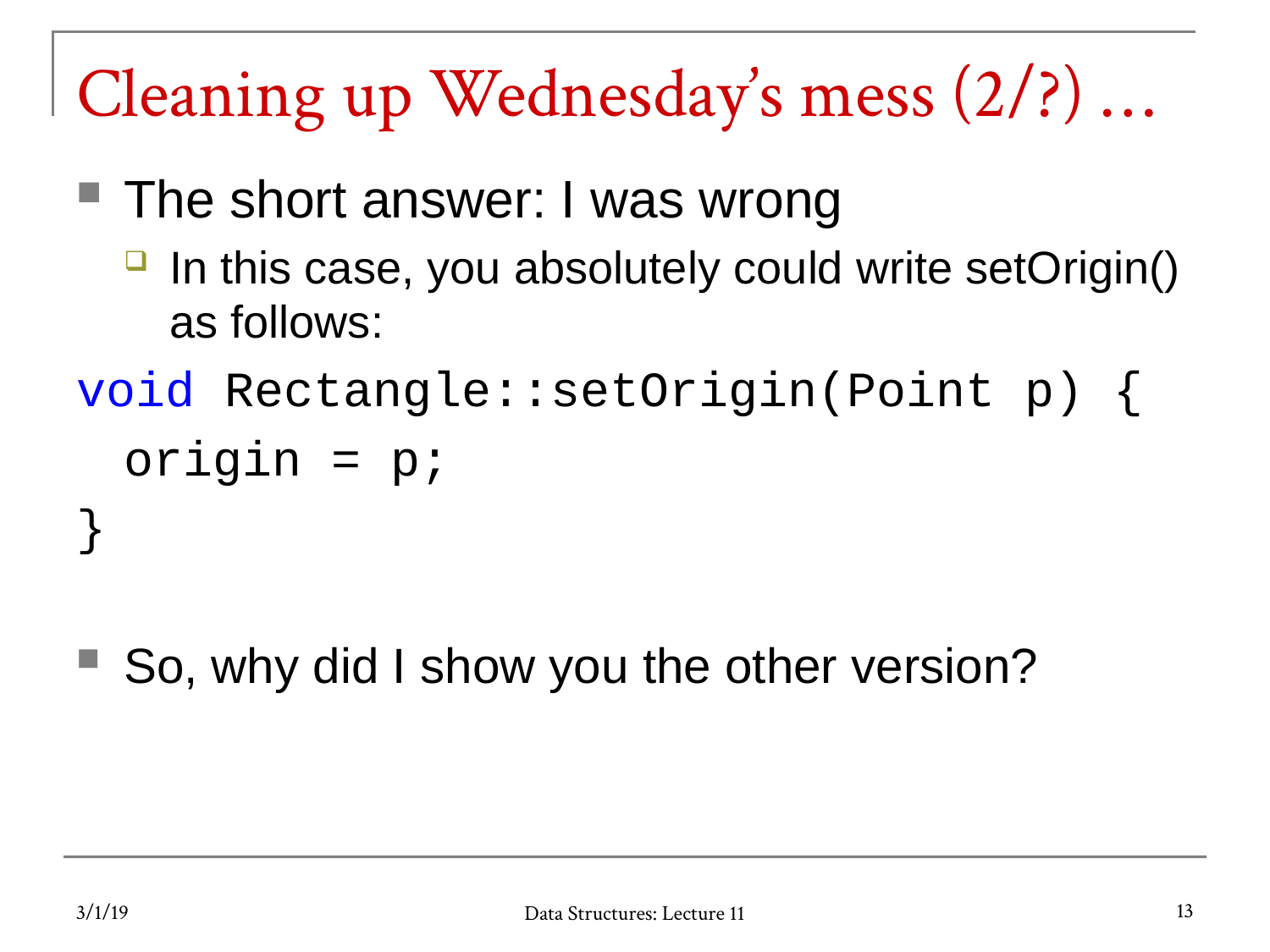

# Cleaning up Wednesday’s mess (2/?) …
The short answer: I was wrong
In this case, you absolutely could write setOrigin() as follows:
void Rectangle::setOrigin(Point p) {
	origin = p;
}

So, why did I show you the other version?

3/1/19
13
Data Structures: Lecture 11